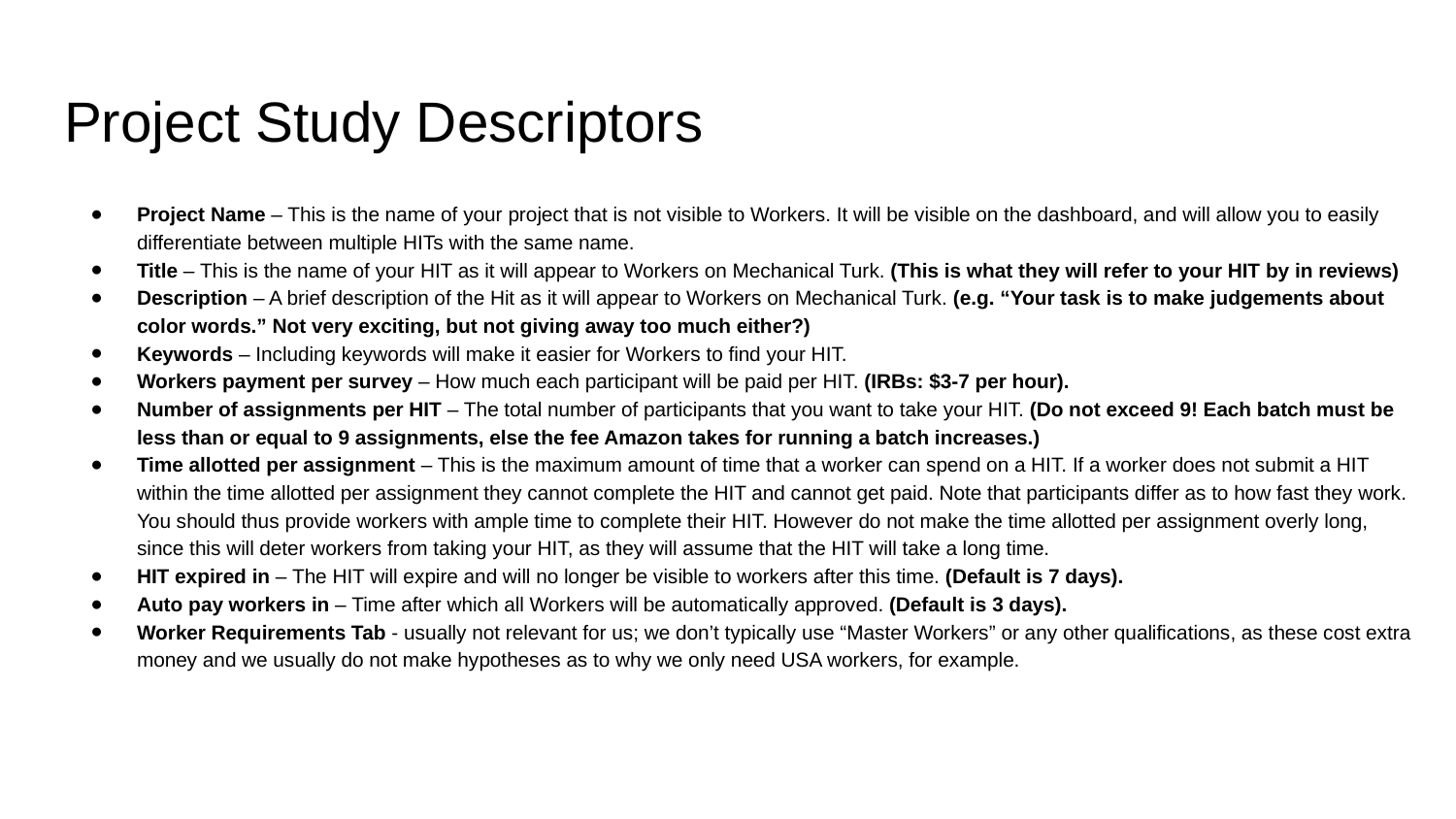

# Project Study Descriptors
Project Name – This is the name of your project that is not visible to Workers. It will be visible on the dashboard, and will allow you to easily differentiate between multiple HITs with the same name.
Title – This is the name of your HIT as it will appear to Workers on Mechanical Turk. (This is what they will refer to your HIT by in reviews)
Description – A brief description of the Hit as it will appear to Workers on Mechanical Turk. (e.g. “Your task is to make judgements about color words.” Not very exciting, but not giving away too much either?)
Keywords – Including keywords will make it easier for Workers to find your HIT.
Workers payment per survey – How much each participant will be paid per HIT. (IRBs: $3-7 per hour).
Number of assignments per HIT – The total number of participants that you want to take your HIT. (Do not exceed 9! Each batch must be less than or equal to 9 assignments, else the fee Amazon takes for running a batch increases.)
Time allotted per assignment – This is the maximum amount of time that a worker can spend on a HIT. If a worker does not submit a HIT within the time allotted per assignment they cannot complete the HIT and cannot get paid. Note that participants differ as to how fast they work. You should thus provide workers with ample time to complete their HIT. However do not make the time allotted per assignment overly long, since this will deter workers from taking your HIT, as they will assume that the HIT will take a long time.
HIT expired in – The HIT will expire and will no longer be visible to workers after this time. (Default is 7 days).
Auto pay workers in – Time after which all Workers will be automatically approved. (Default is 3 days).
Worker Requirements Tab - usually not relevant for us; we don’t typically use “Master Workers” or any other qualifications, as these cost extra money and we usually do not make hypotheses as to why we only need USA workers, for example.